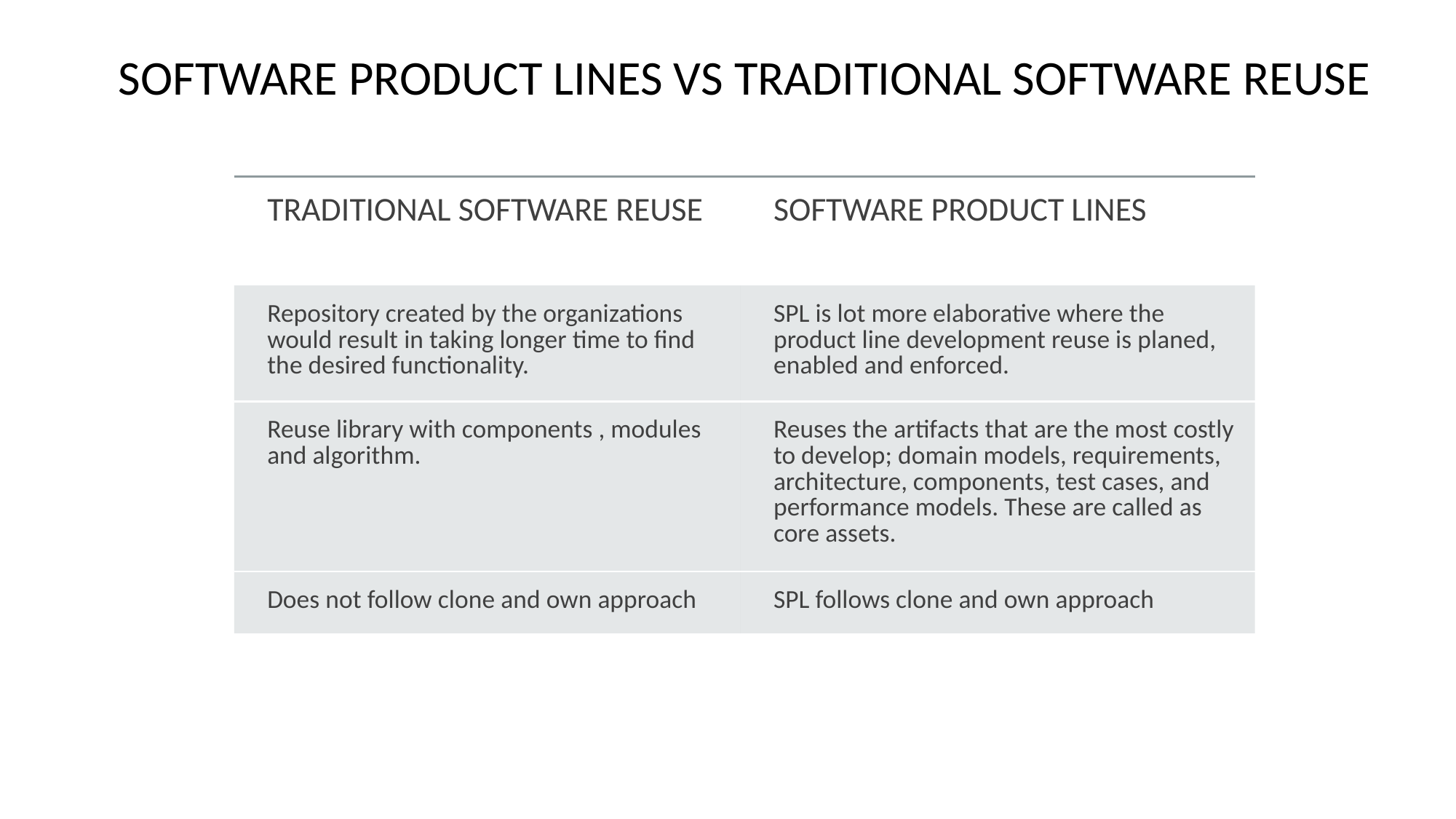

# SOFTWARE PRODUCT LINES VS TRADITIONAL SOFTWARE REUSE
| TRADITIONAL SOFTWARE REUSE | SOFTWARE PRODUCT LINES |
| --- | --- |
| Repository created by the organizations would result in taking longer time to find the desired functionality. | SPL is lot more elaborative where the product line development reuse is planed, enabled and enforced. |
| Reuse library with components , modules and algorithm. | Reuses the artifacts that are the most costly to develop; domain models, requirements, architecture, components, test cases, and performance models. These are called as core assets. |
| Does not follow clone and own approach | SPL follows clone and own approach |